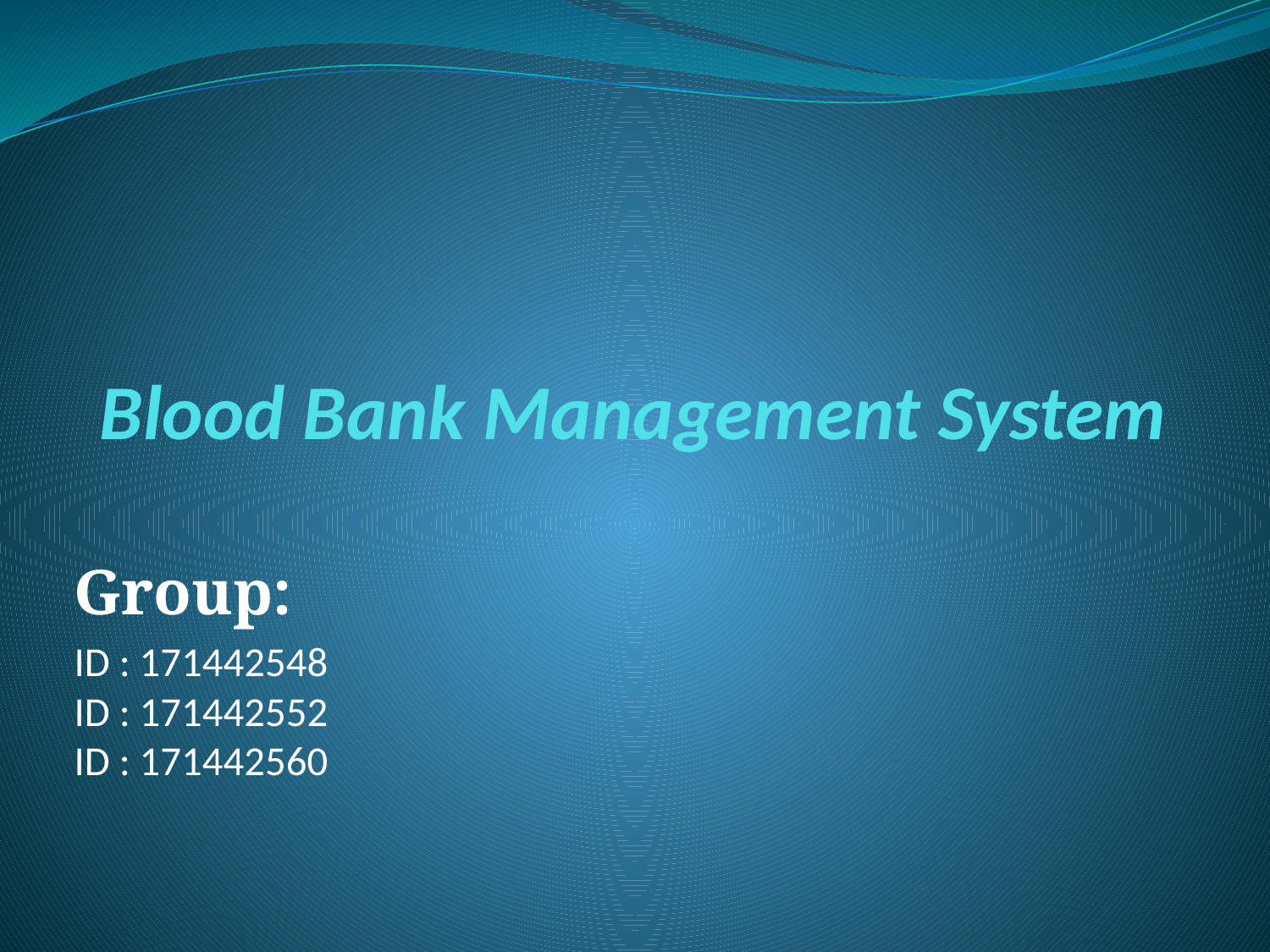

# Blood Bank Management System
Group:
ID : 171442548
ID : 171442552
ID : 171442560